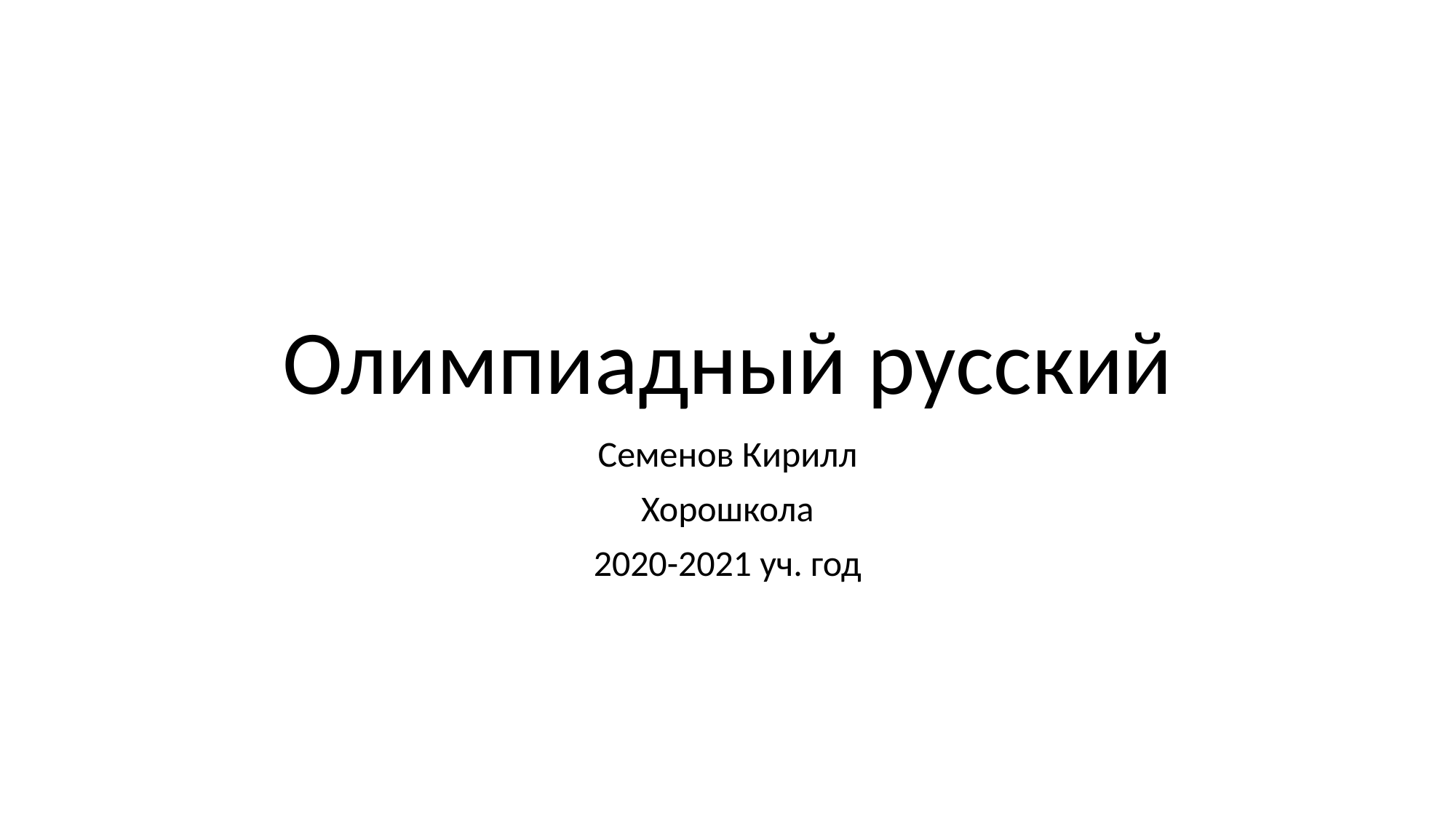

# Олимпиадный русский
Семенов Кирилл
Хорошкола
2020-2021 уч. год